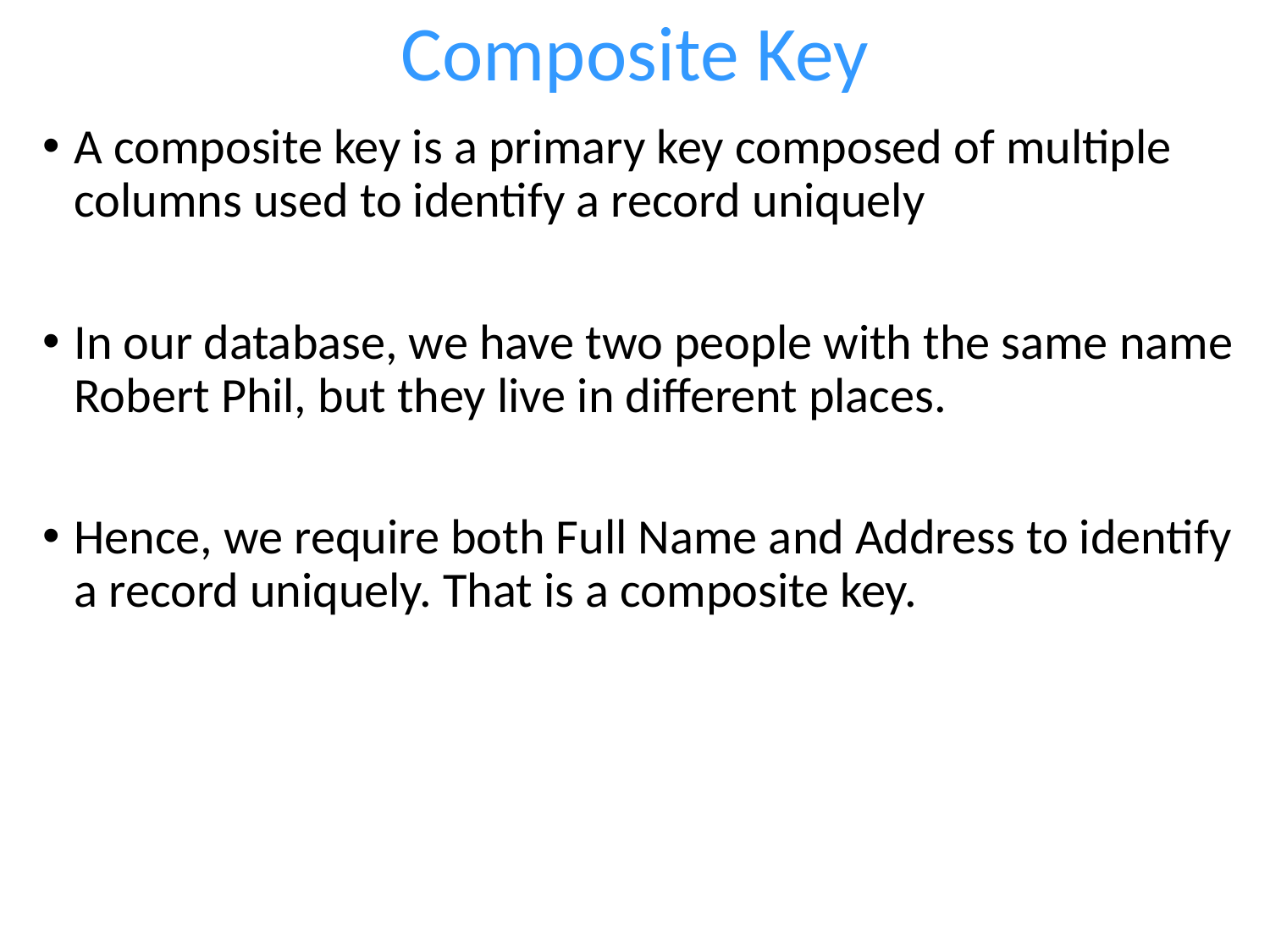

# Composite Key
A composite key is a primary key composed of multiple columns used to identify a record uniquely

In our database, we have two people with the same name Robert Phil, but they live in different places.

Hence, we require both Full Name and Address to identify a record uniquely. That is a composite key.